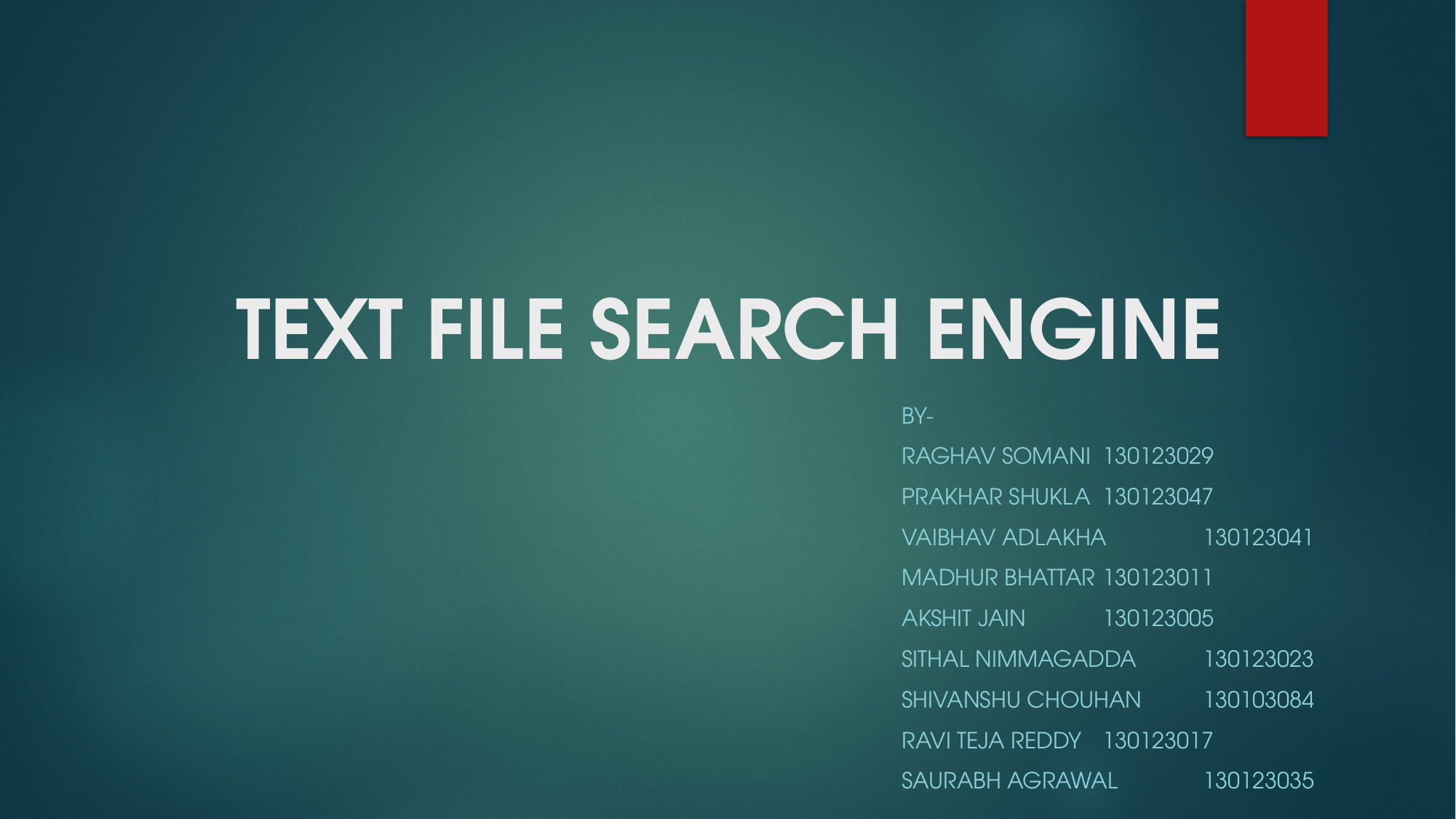

# TEXT FILE SEARCH ENGINE
By-
Raghav Somani		130123029
Prakhar Shukla		130123047
Vaibhav Adlakha		130123041
Madhur Bhattar		130123011
Akshit Jain			130123005
Sithal Nimmagadda	130123023
Shivanshu Chouhan	130103084
Ravi Teja Reddy		130123017
Saurabh Agrawal	130123035